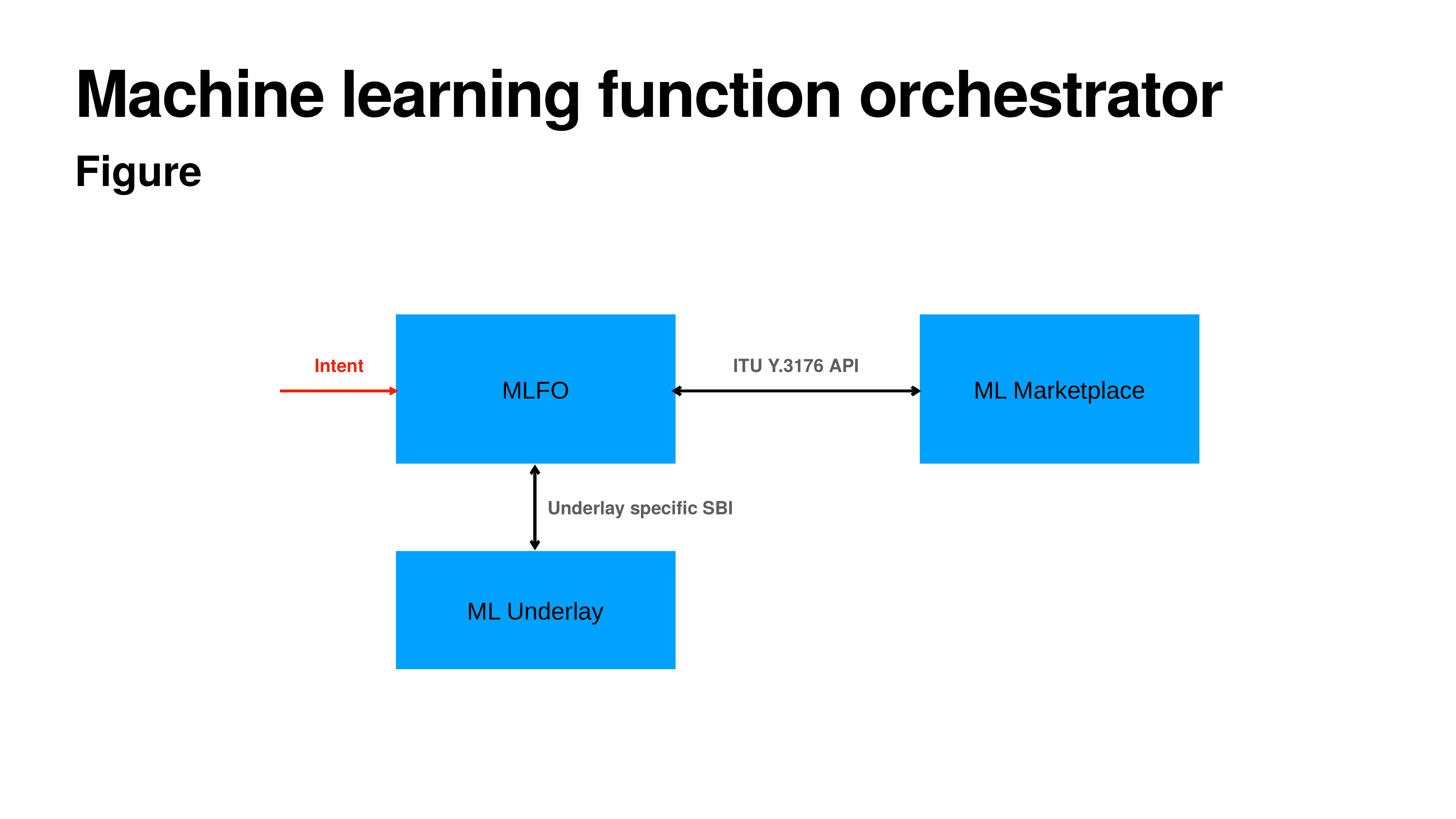

# Machine learning function orchestrator
Figure
MLFO
ML Marketplace
Intent
ITU Y.3176 API

Underlay specific SBI
ML Underlay